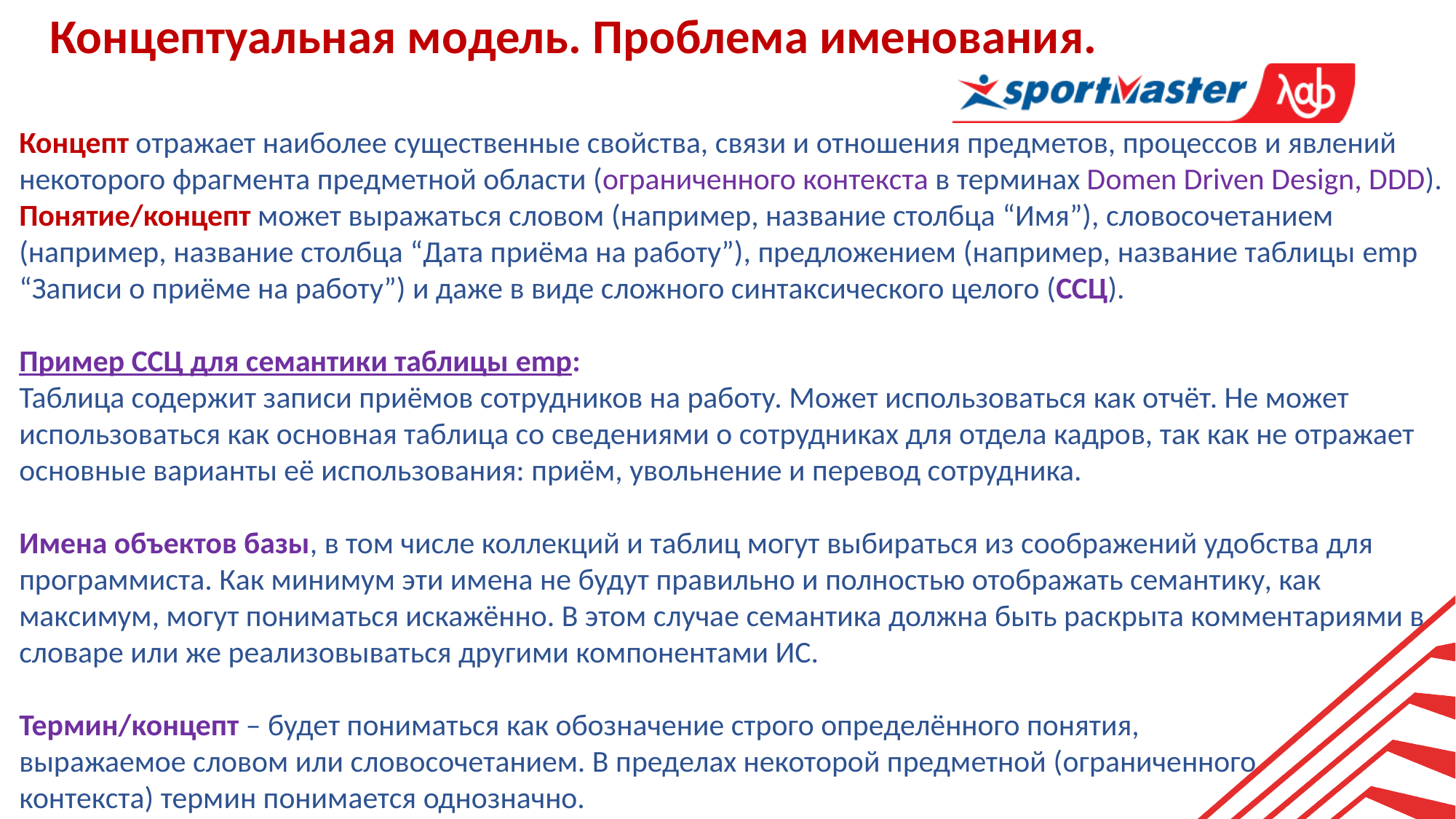

Концептуальная модель. Проблема именования.
Концепт отражает наиболее существенные свойства, связи и отношения предметов, процессов и явлений некоторого фрагмента предметной области (ограниченного контекста в терминах Domen Driven Design, DDD).
Понятие/концепт может выражаться словом (например, название столбца “Имя”), словосочетанием (например, название столбца “Дата приёма на работу”), предложением (например, название таблицы emp “Записи о приёме на работу”) и даже в виде сложного синтаксического целого (ССЦ).

Пример ССЦ для семантики таблицы emp:
Таблица содержит записи приёмов сотрудников на работу. Может использоваться как отчёт. Не может использоваться как основная таблица со сведениями о сотрудниках для отдела кадров, так как не отражает основные варианты её использования: приём, увольнение и перевод сотрудника.

Имена объектов базы, в том числе коллекций и таблиц могут выбираться из соображений удобства для программиста. Как минимум эти имена не будут правильно и полностью отображать семантику, как максимум, могут пониматься искажённо. В этом случае семантика должна быть раскрыта комментариями в словаре или же реализовываться другими компонентами ИС.

Термин/концепт – будет пониматься как обозначение строго определённого понятия,
выражаемое словом или словосочетанием. В пределах некоторой предметной (ограниченного
контекста) термин понимается однозначно.